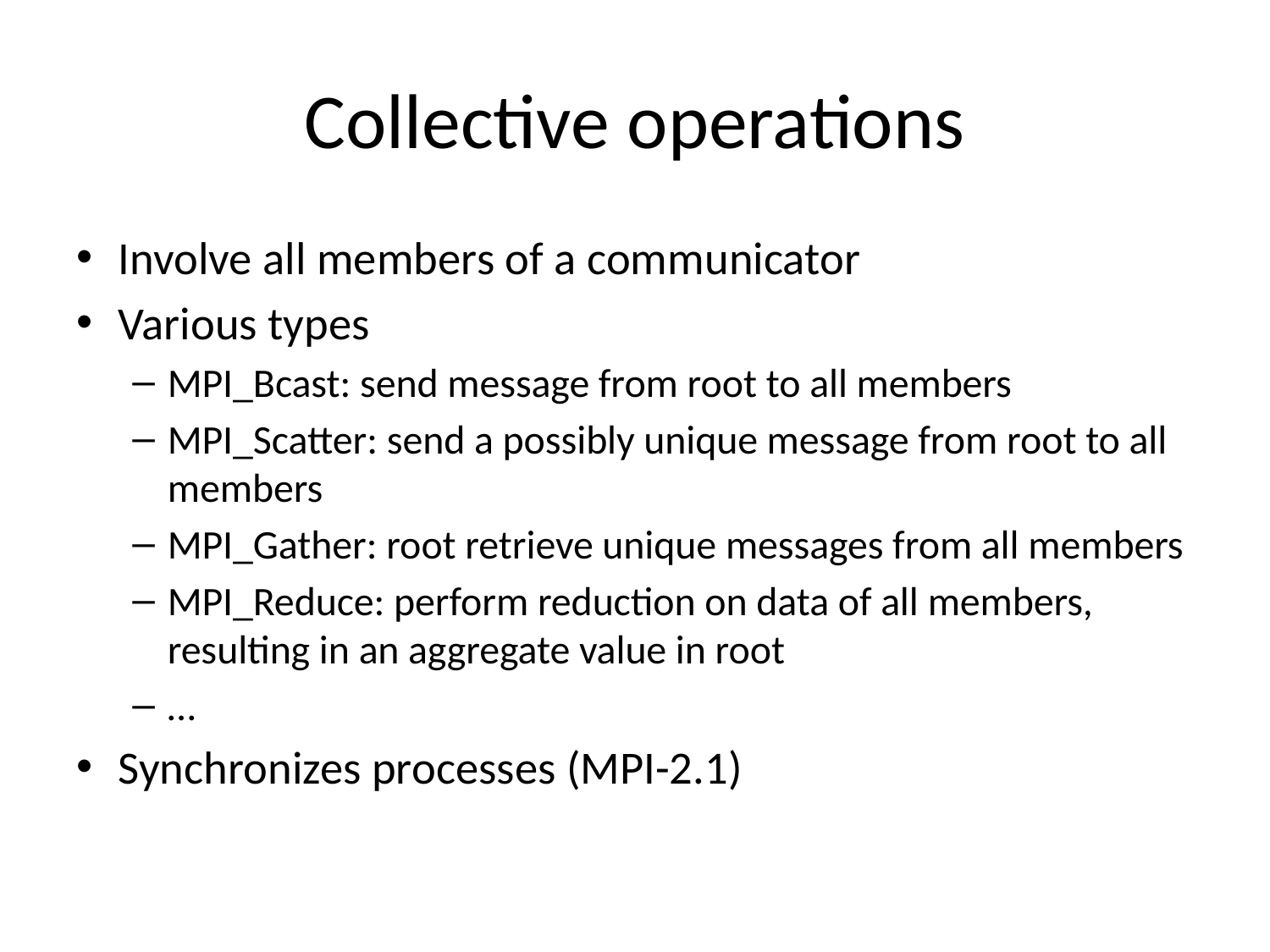

# Collective operations
Involve all members of a communicator
Various types
MPI_Bcast: send message from root to all members
MPI_Scatter: send a possibly unique message from root to all members
MPI_Gather: root retrieve unique messages from all members
MPI_Reduce: perform reduction on data of all members, resulting in an aggregate value in root
…
Synchronizes processes (MPI-2.1)